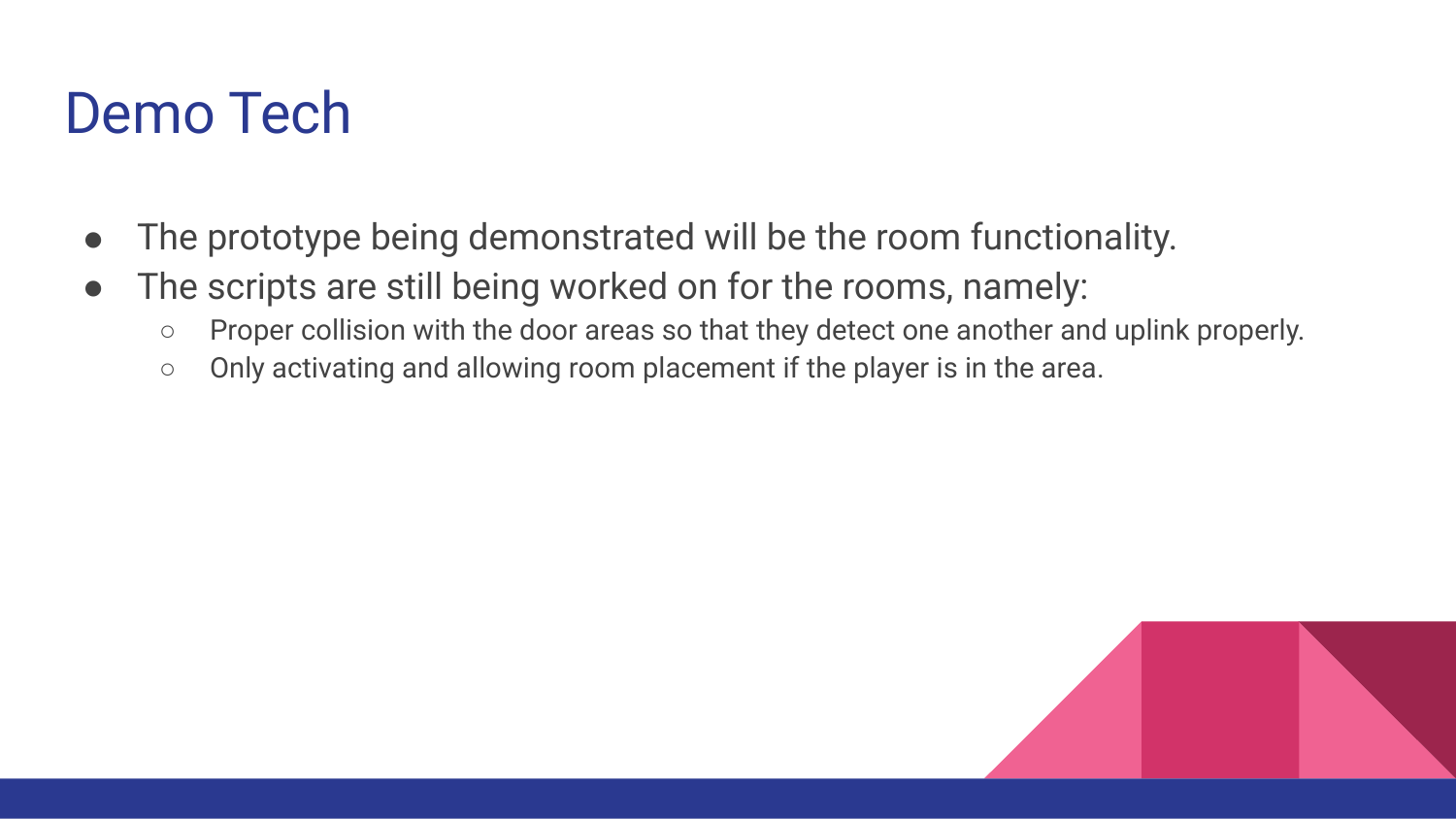

# Demo Tech
The prototype being demonstrated will be the room functionality.
The scripts are still being worked on for the rooms, namely:
Proper collision with the door areas so that they detect one another and uplink properly.
Only activating and allowing room placement if the player is in the area.